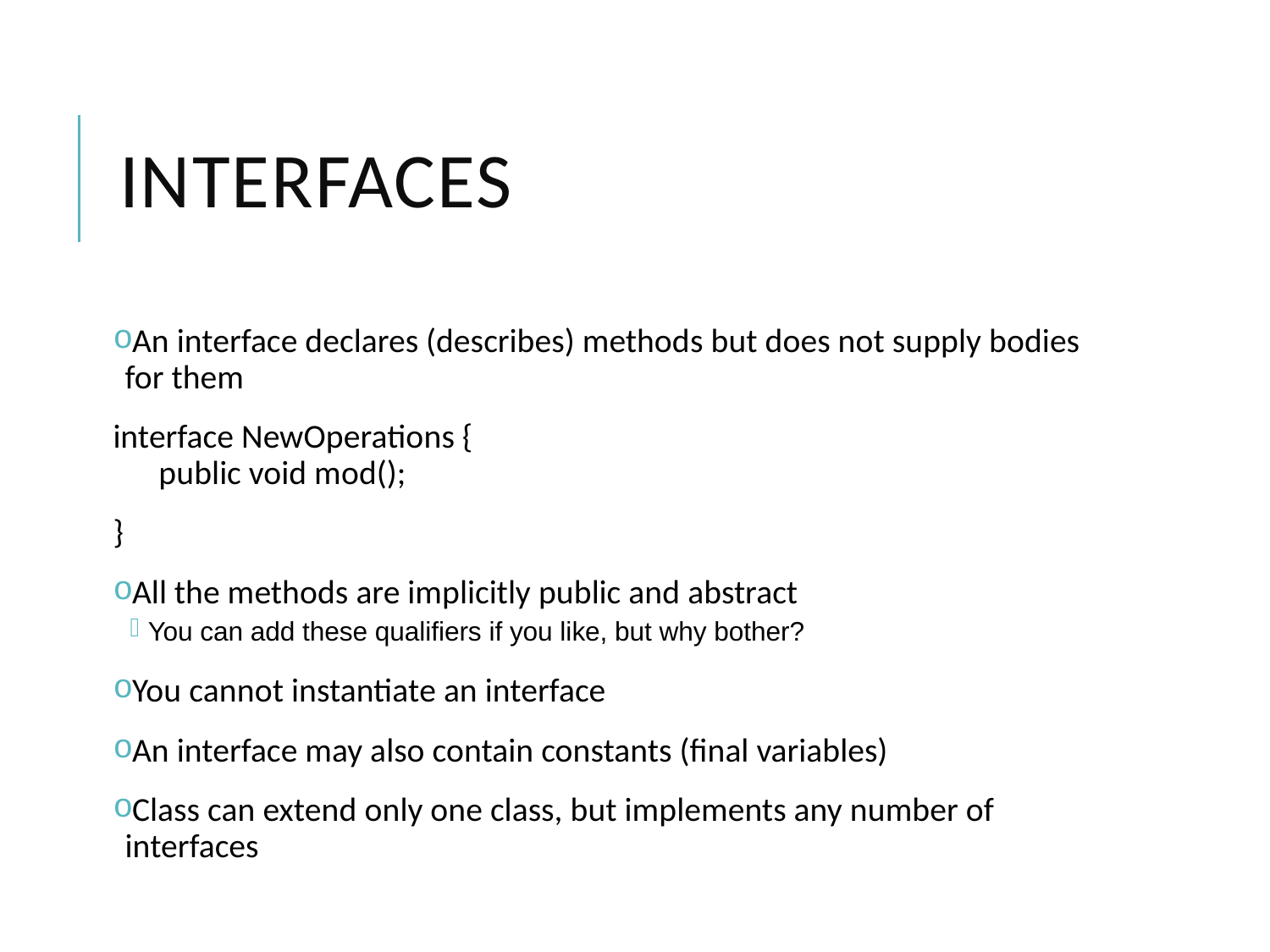

# Interfaces
An interface declares (describes) methods but does not supply bodies for them
interface NewOperations {
      public void mod();
}
All the methods are implicitly public and abstract
You can add these qualifiers if you like, but why bother?
You cannot instantiate an interface
An interface may also contain constants (final variables)
Class can extend only one class, but implements any number of interfaces